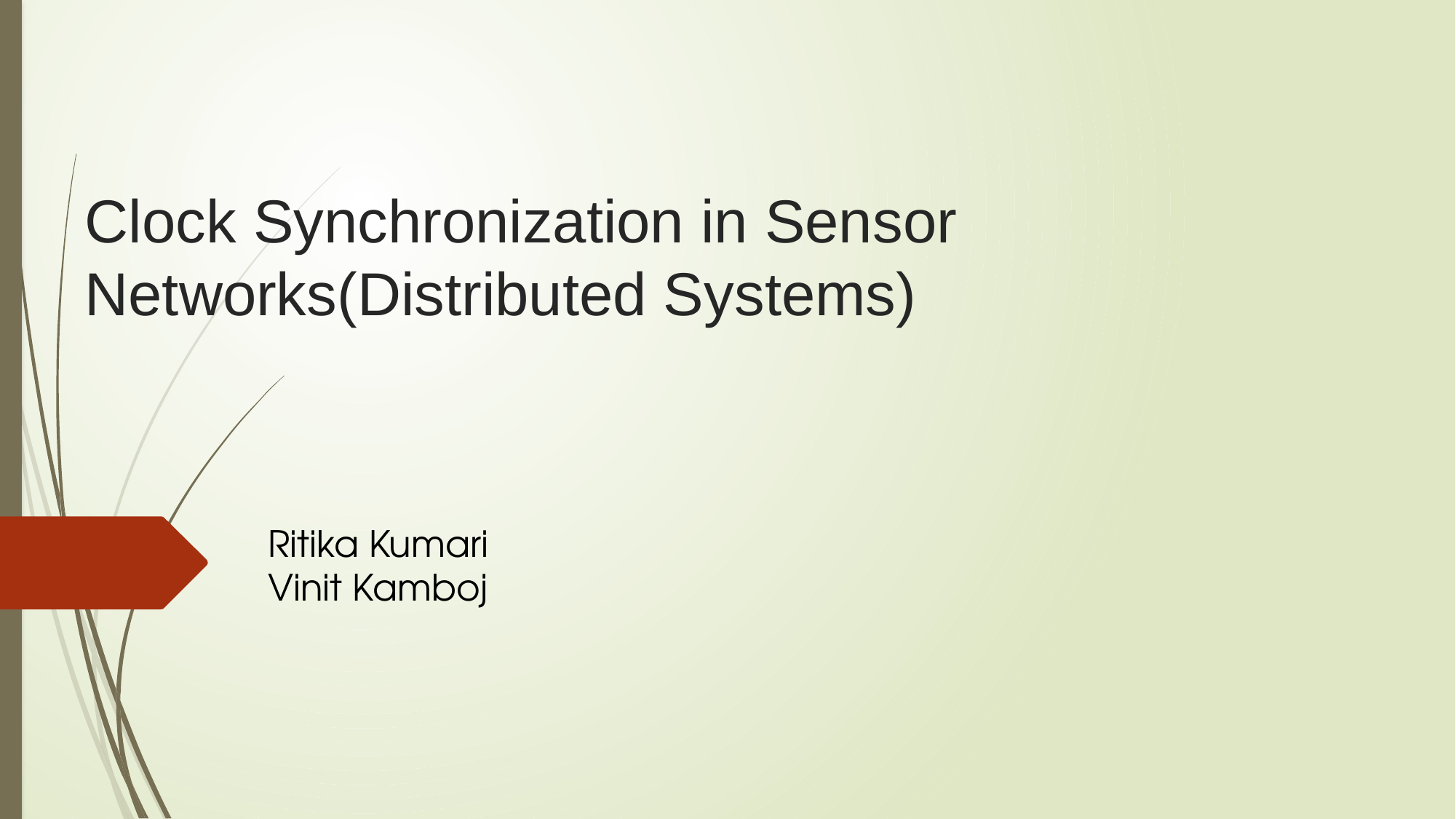

# Clock Synchronization in Sensor Networks(Distributed Systems)
Ritika Kumari
Vinit Kamboj